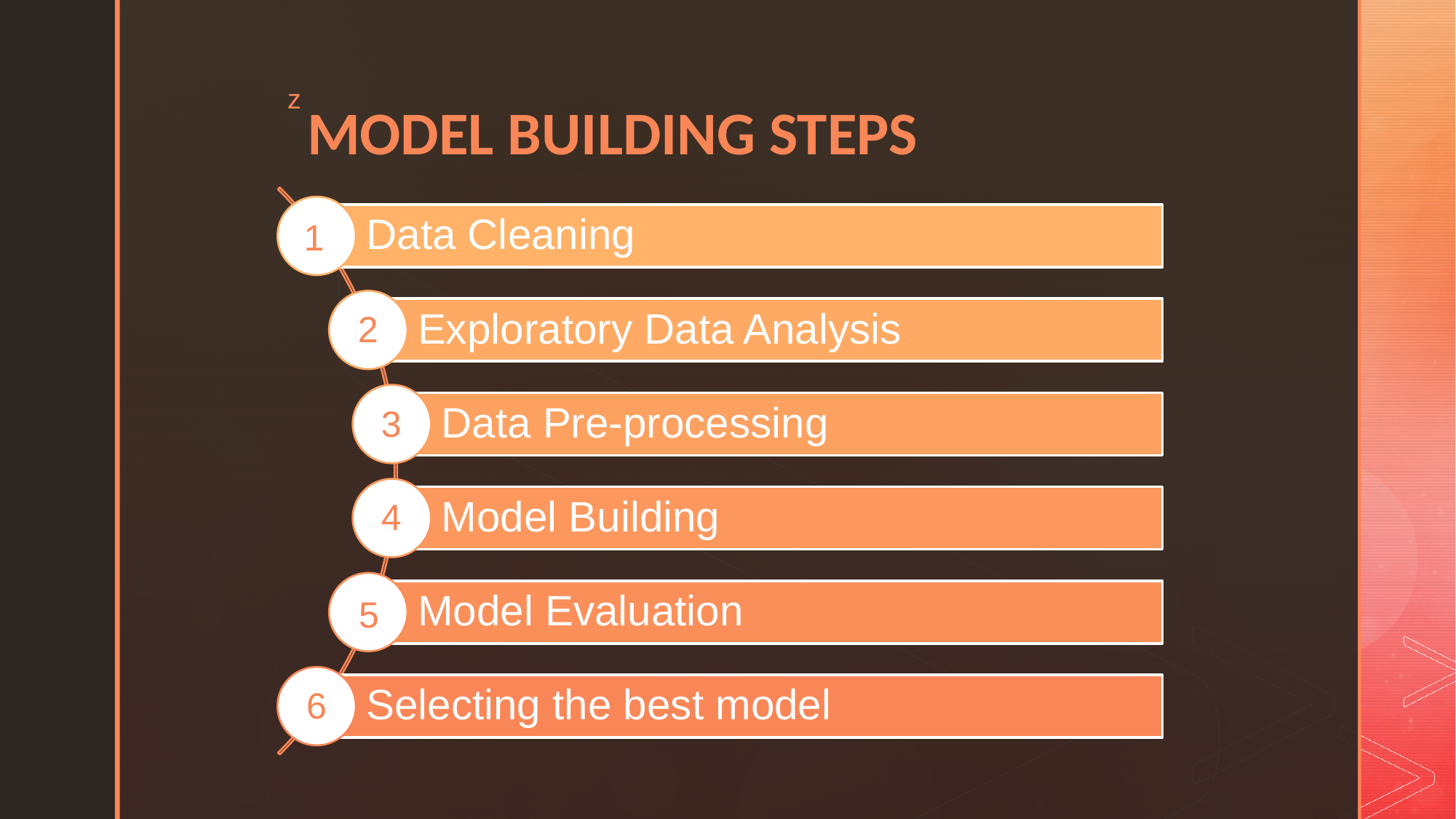

# MODEL BUILDING STEPS
Data Cleaning
Exploratory Data Analysis
Data Pre-processing
Model Building
Model Evaluation
Selecting the best model
1
2
3
4
5
6